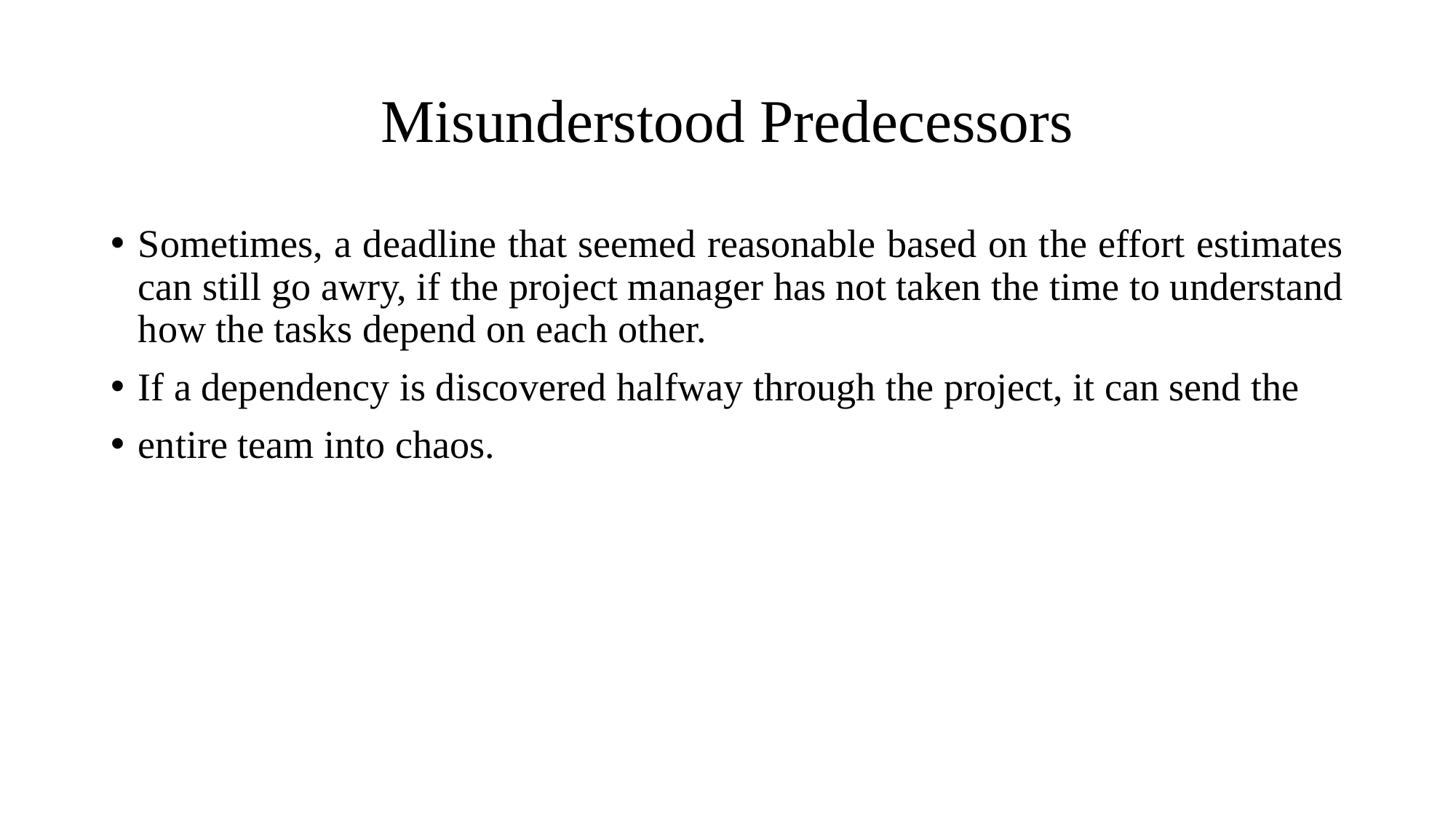

# Misunderstood Predecessors
Sometimes, a deadline that seemed reasonable based on the effort estimates can still go awry, if the project manager has not taken the time to understand how the tasks depend on each other.
If a dependency is discovered halfway through the project, it can send the
entire team into chaos.